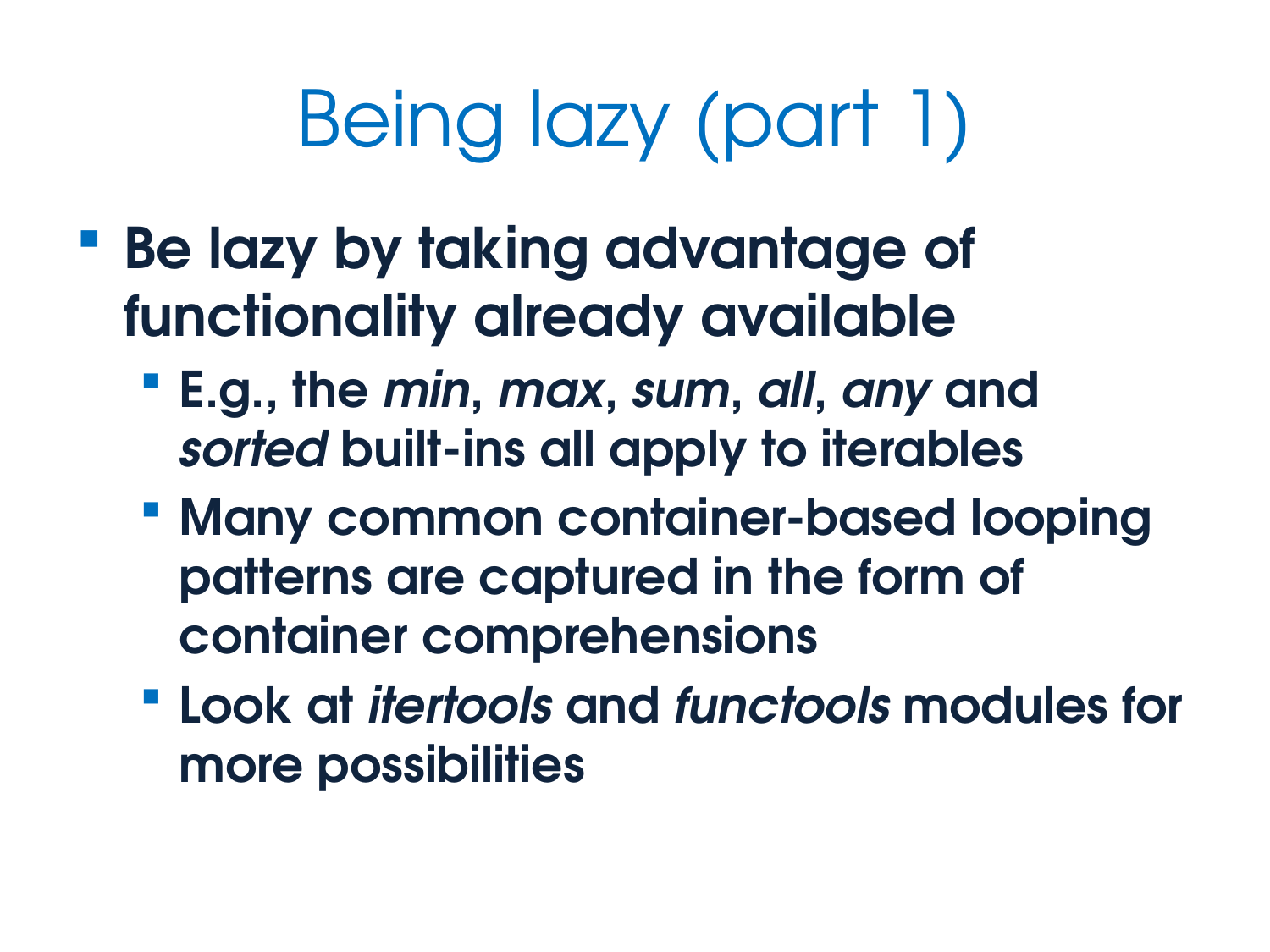

# Being lazy (part 1)
Be lazy by taking advantage of functionality already available
E.g., the min, max, sum, all, any and sorted built-ins all apply to iterables
Many common container-based looping patterns are captured in the form of container comprehensions
Look at itertools and functools modules for more possibilities